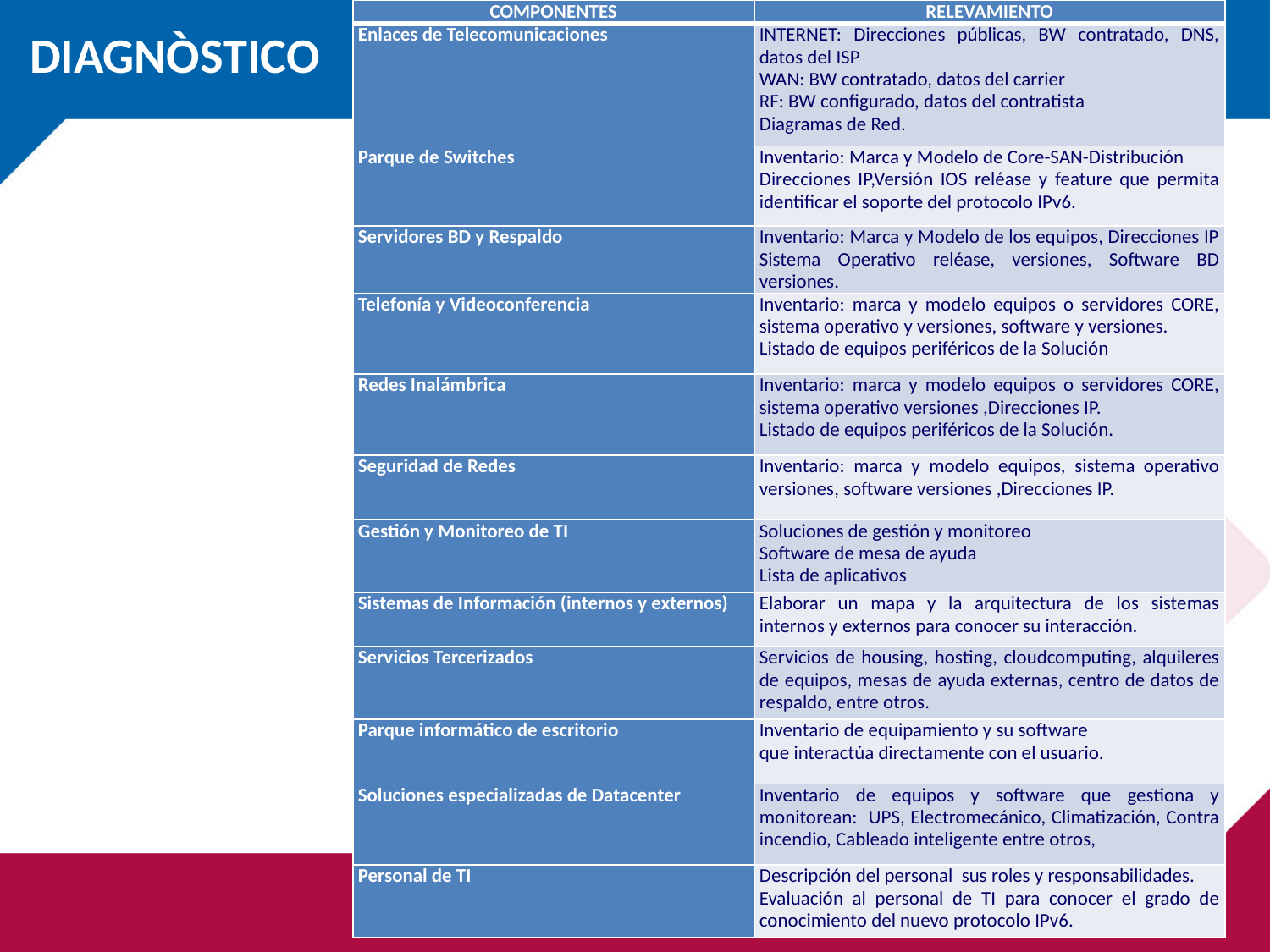

# DIAGNÒSTICO
| COMPONENTES | RELEVAMIENTO |
| --- | --- |
| Enlaces de Telecomunicaciones | INTERNET: Direcciones públicas, BW contratado, DNS, datos del ISP WAN: BW contratado, datos del carrier RF: BW configurado, datos del contratista Diagramas de Red. |
| Parque de Switches | Inventario: Marca y Modelo de Core-SAN-Distribución Direcciones IP,Versión IOS reléase y feature que permita identificar el soporte del protocolo IPv6. |
| Servidores BD y Respaldo | Inventario: Marca y Modelo de los equipos, Direcciones IP Sistema Operativo reléase, versiones, Software BD versiones. |
| Telefonía y Videoconferencia | Inventario: marca y modelo equipos o servidores CORE, sistema operativo y versiones, software y versiones. Listado de equipos periféricos de la Solución |
| Redes Inalámbrica | Inventario: marca y modelo equipos o servidores CORE, sistema operativo versiones ,Direcciones IP. Listado de equipos periféricos de la Solución. |
| Seguridad de Redes | Inventario: marca y modelo equipos, sistema operativo versiones, software versiones ,Direcciones IP. |
| Gestión y Monitoreo de TI | Soluciones de gestión y monitoreo Software de mesa de ayuda Lista de aplicativos |
| Sistemas de Información (internos y externos) | Elaborar un mapa y la arquitectura de los sistemas internos y externos para conocer su interacción. |
| Servicios Tercerizados | Servicios de housing, hosting, cloudcomputing, alquileres de equipos, mesas de ayuda externas, centro de datos de respaldo, entre otros. |
| Parque informático de escritorio | Inventario de equipamiento y su software que interactúa directamente con el usuario. |
| Soluciones especializadas de Datacenter | Inventario de equipos y software que gestiona y monitorean: UPS, Electromecánico, Climatización, Contra incendio, Cableado inteligente entre otros, |
| Personal de TI | Descripción del personal sus roles y responsabilidades. Evaluación al personal de TI para conocer el grado de conocimiento del nuevo protocolo IPv6. |